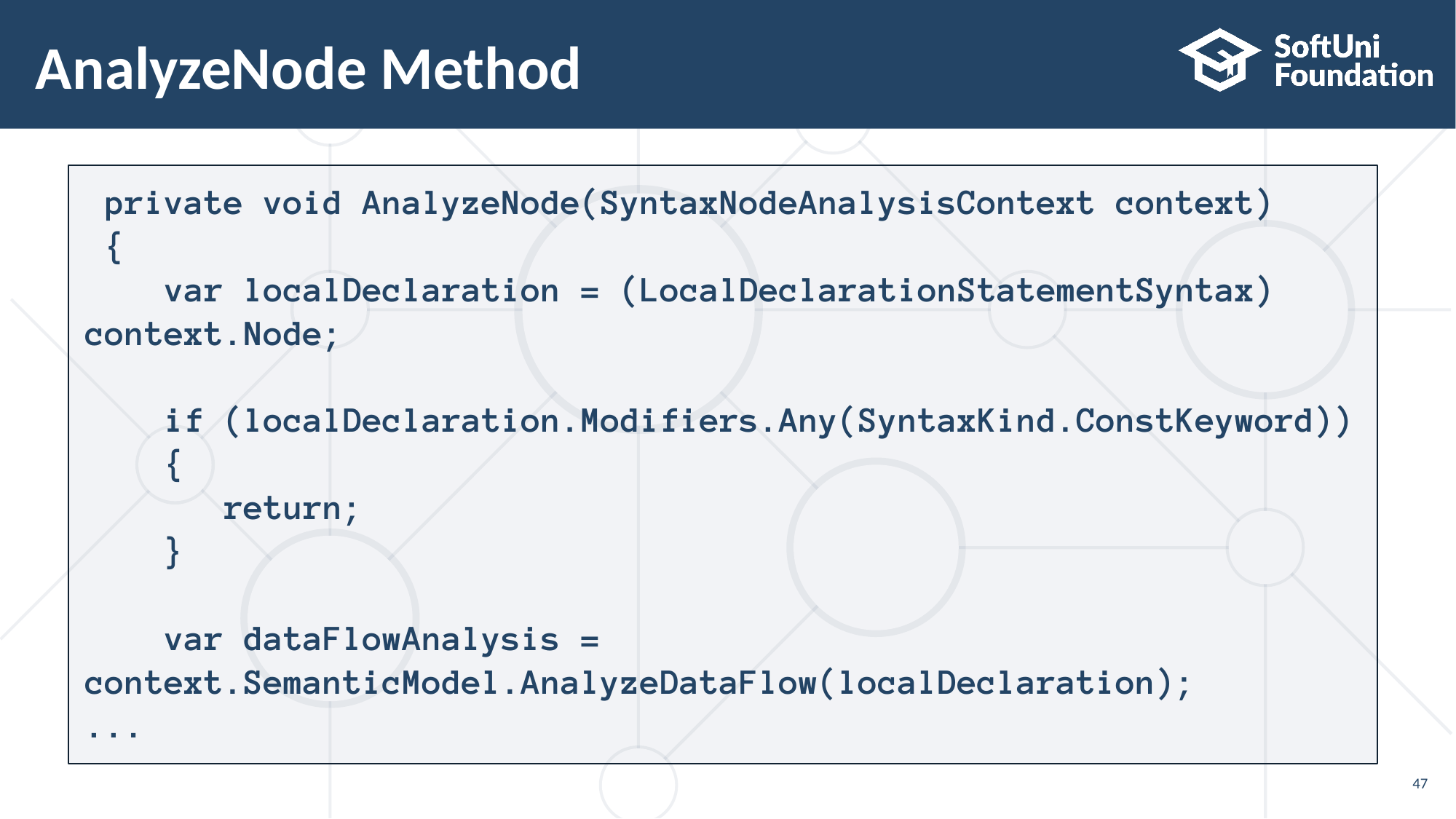

# AnalyzeNode Method
 private void AnalyzeNode(SyntaxNodeAnalysisContext context)
 {
    var localDeclaration = (LocalDeclarationStatementSyntax)
context.Node;

    if (localDeclaration.Modifiers.Any(SyntaxKind.ConstKeyword))
    {
       return;
    }

    var dataFlowAnalysis = context.SemanticModel.AnalyzeDataFlow(localDeclaration);
...
47